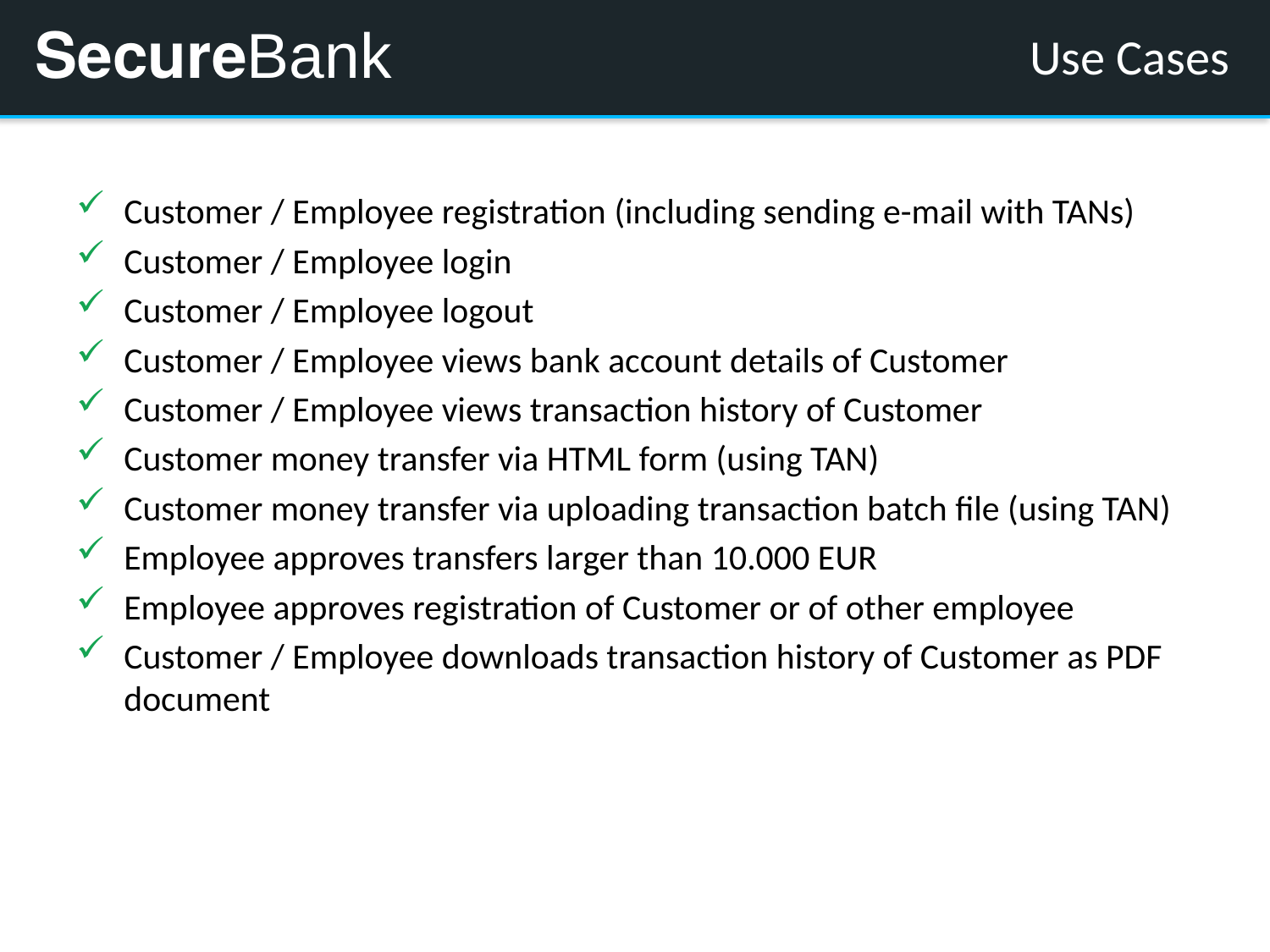

# Use Cases
Customer / Employee registration (including sending e-mail with TANs)
Customer / Employee login
Customer / Employee logout
Customer / Employee views bank account details of Customer
Customer / Employee views transaction history of Customer
Customer money transfer via HTML form (using TAN)
Customer money transfer via uploading transaction batch file (using TAN)
Employee approves transfers larger than 10.000 EUR
Employee approves registration of Customer or of other employee
Customer / Employee downloads transaction history of Customer as PDF document